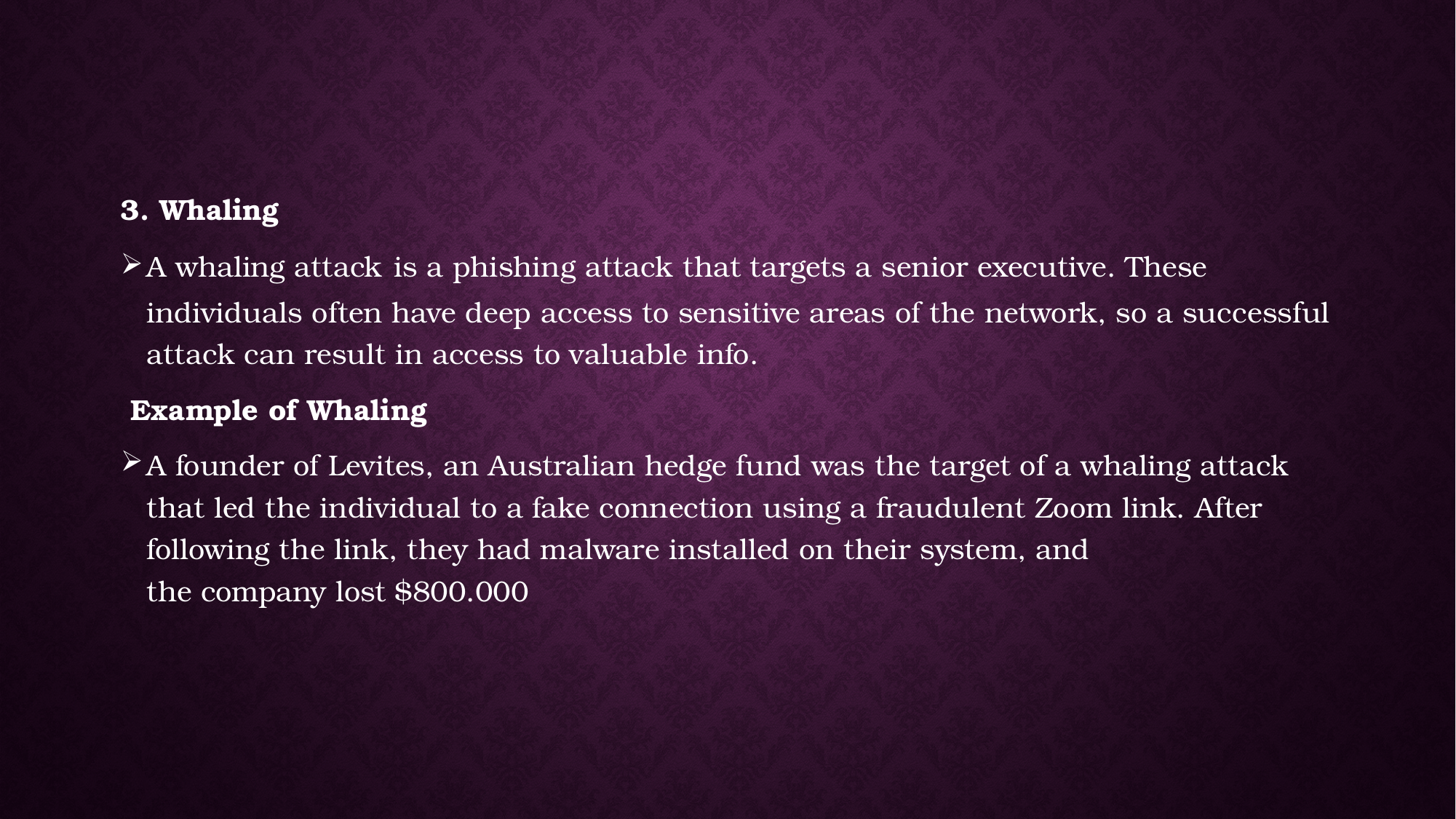

3. Whaling
A whaling attack is a phishing attack that targets a senior executive. These individuals often have deep access to sensitive areas of the network, so a successful attack can result in access to valuable info.
 Example of Whaling
A founder of Levites, an Australian hedge fund was the target of a whaling attack that led the individual to a fake connection using a fraudulent Zoom link. After following the link, they had malware installed on their system, and the company lost $800.000